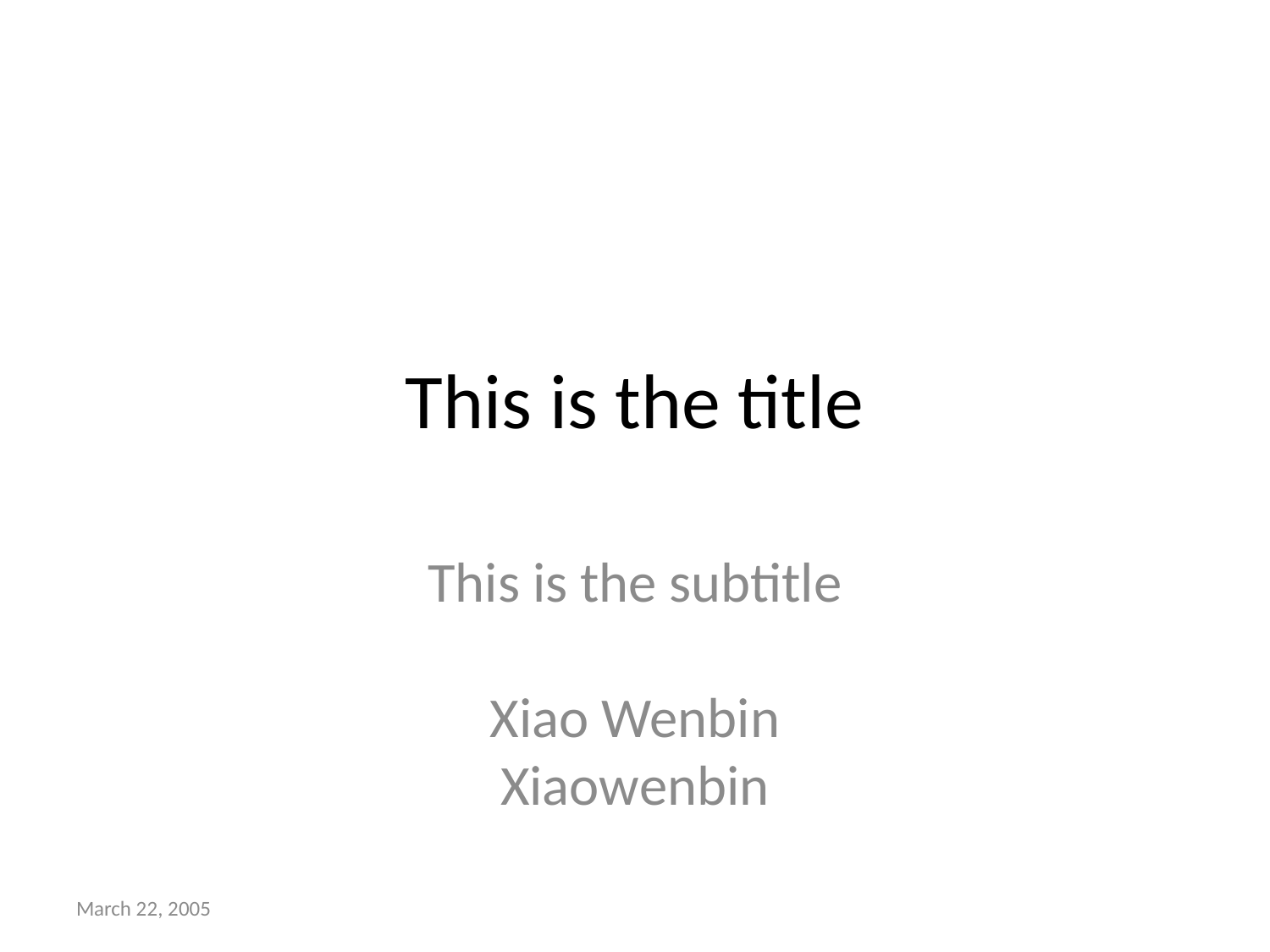

# This is the title
This is the subtitle
Xiao Wenbin
Xiaowenbin
March 22, 2005